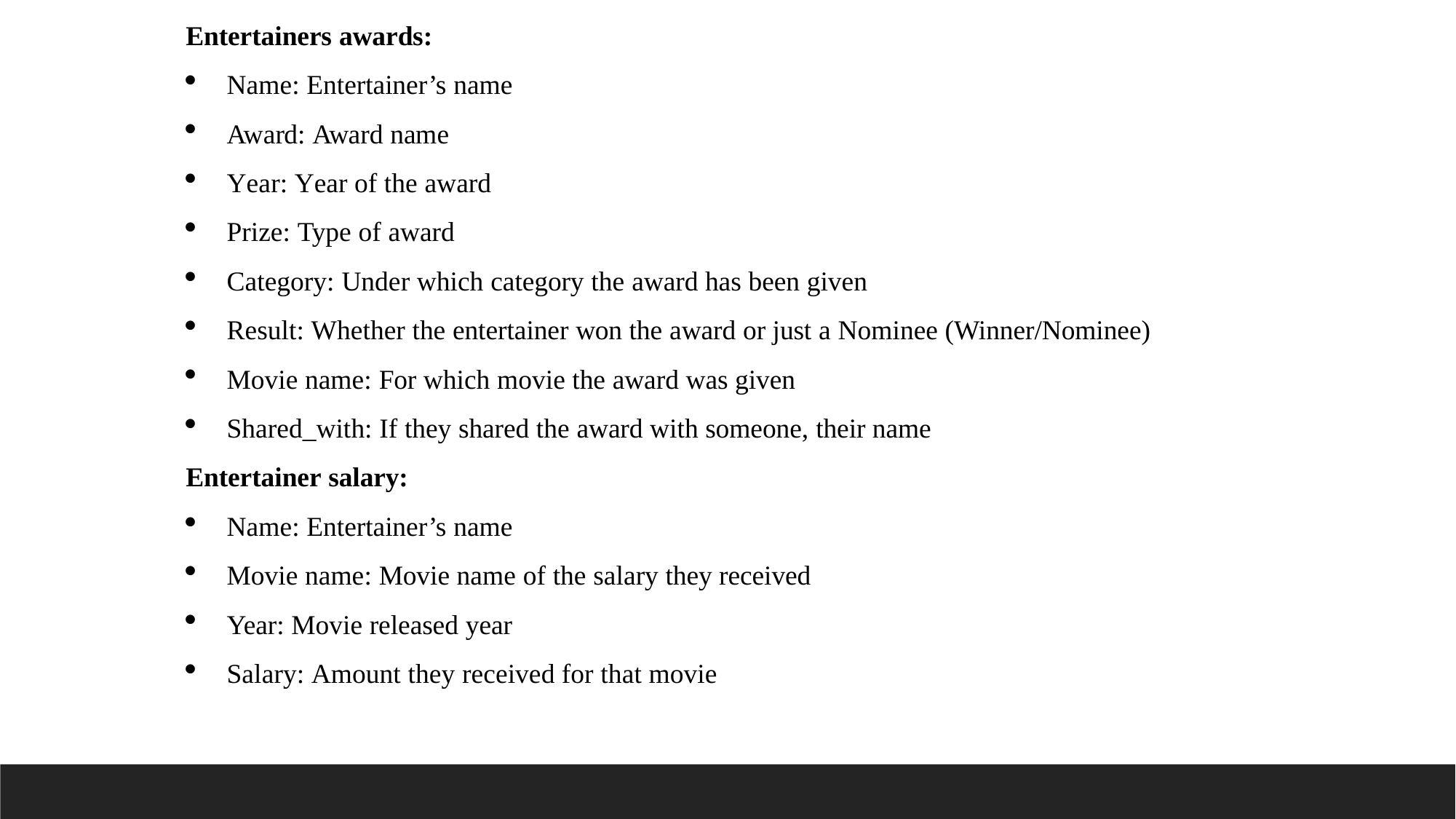

Entertainers awards:
Name: Entertainer’s name
Award: Award name
Year: Year of the award
Prize: Type of award
Category: Under which category the award has been given
Result: Whether the entertainer won the award or just a Nominee (Winner/Nominee)
Movie name: For which movie the award was given
Shared_with: If they shared the award with someone, their name
Entertainer salary:
Name: Entertainer’s name
Movie name: Movie name of the salary they received
Year: Movie released year
Salary: Amount they received for that movie